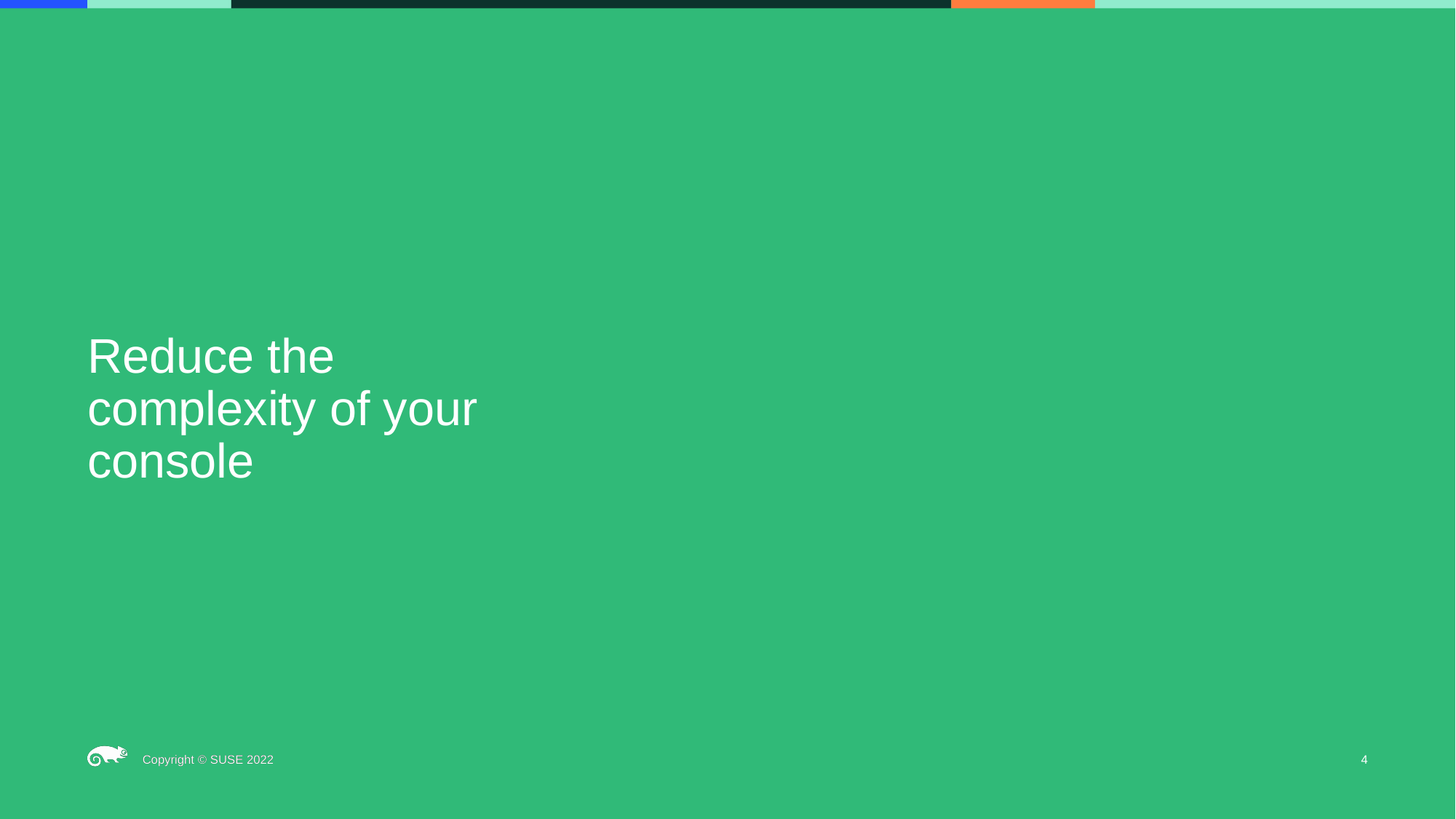

Reduce the complexity of your console
4